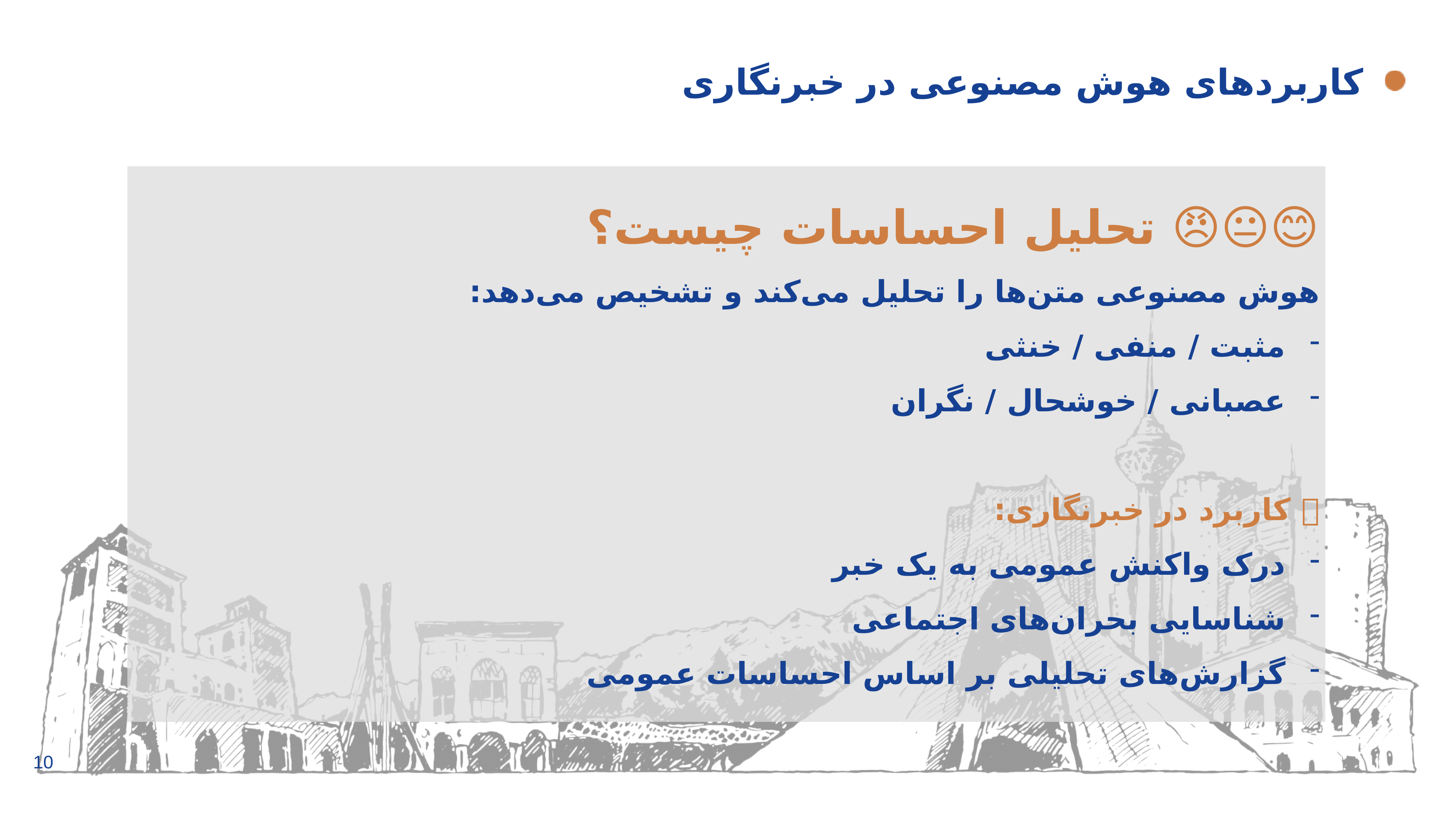

# کاربردهای هوش مصنوعی در خبرنگاری
😊😐😠 تحلیل احساسات چیست؟
هوش مصنوعی متن‌ها را تحلیل می‌کند و تشخیص می‌دهد:
مثبت / منفی / خنثی
عصبانی / خوشحال / نگران

📌 کاربرد در خبرنگاری:
درک واکنش عمومی به یک خبر
شناسایی بحران‌های اجتماعی
گزارش‌های تحلیلی بر اساس احساسات عمومی
10